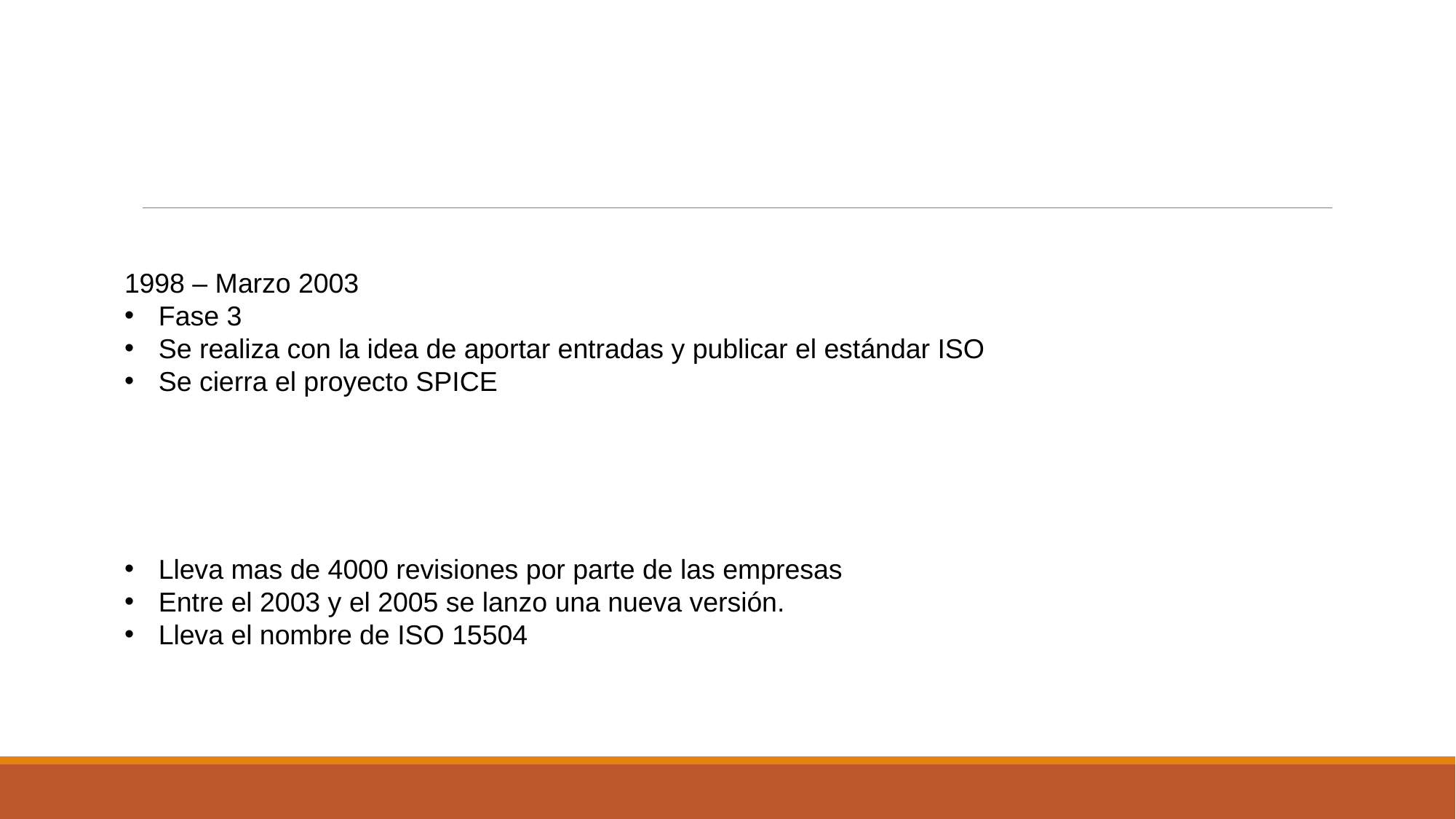

1998 – Marzo 2003
Fase 3
Se realiza con la idea de aportar entradas y publicar el estándar ISO
Se cierra el proyecto SPICE
Lleva mas de 4000 revisiones por parte de las empresas
Entre el 2003 y el 2005 se lanzo una nueva versión.
Lleva el nombre de ISO 15504